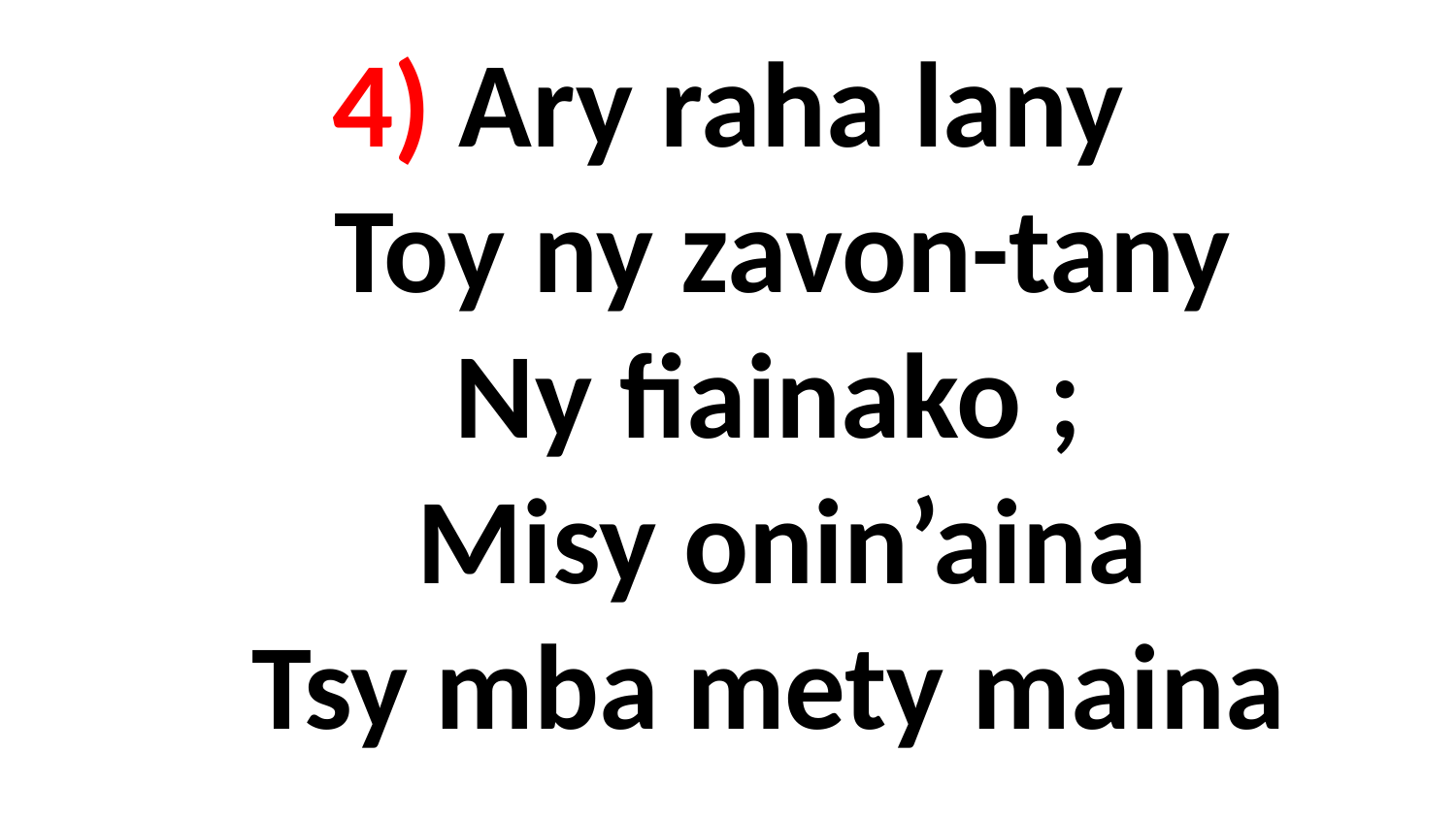

# 4) Ary raha lany Toy ny zavon-tany Ny fiainako ; Misy onin’aina Tsy mba mety maina